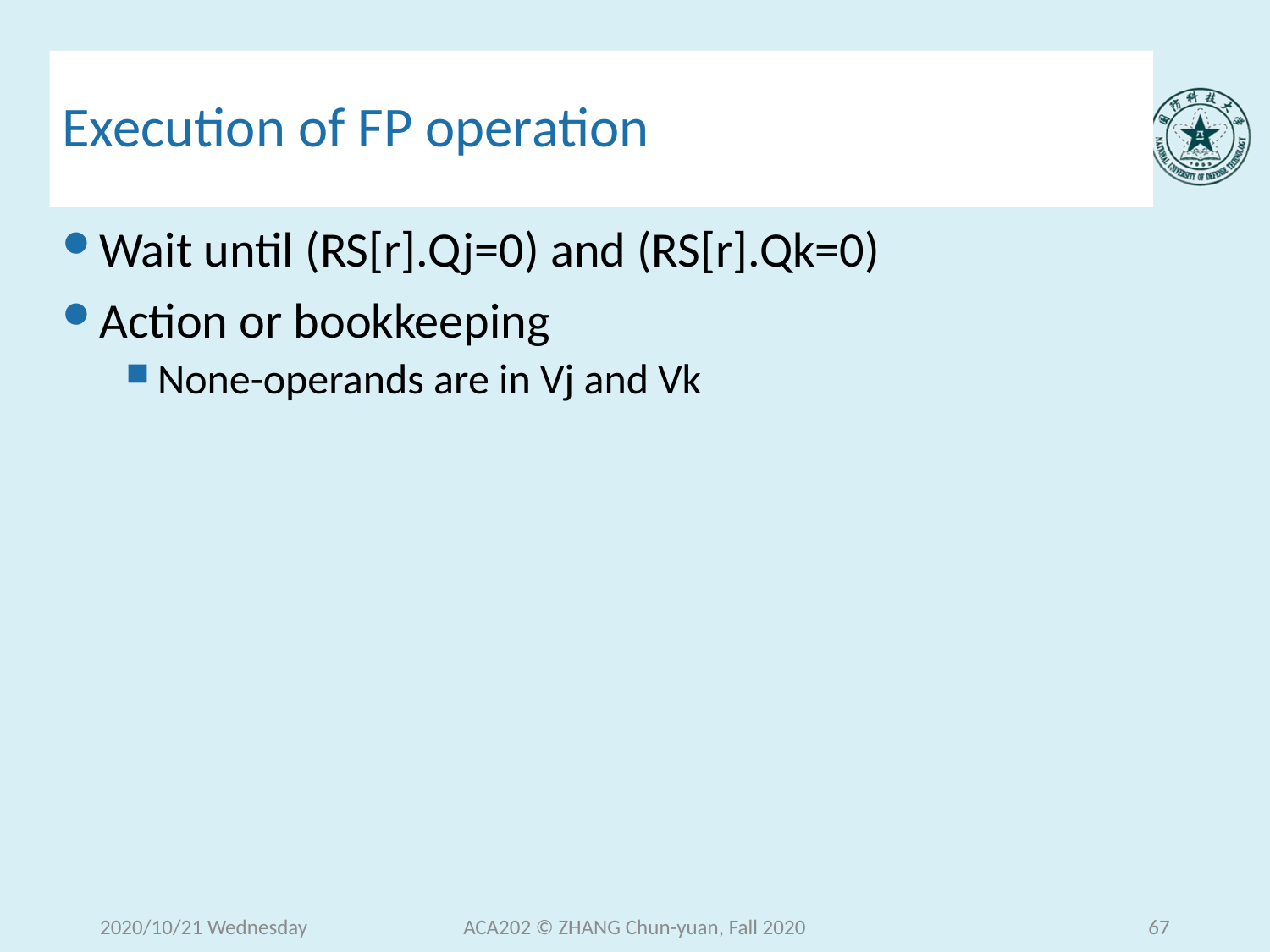

# Execution of FP operation
Wait until (RS[r].Qj=0) and (RS[r].Qk=0)
Action or bookkeeping
None-operands are in Vj and Vk
2020/10/21 Wednesday
ACA202 © ZHANG Chun-yuan, Fall 2020
67